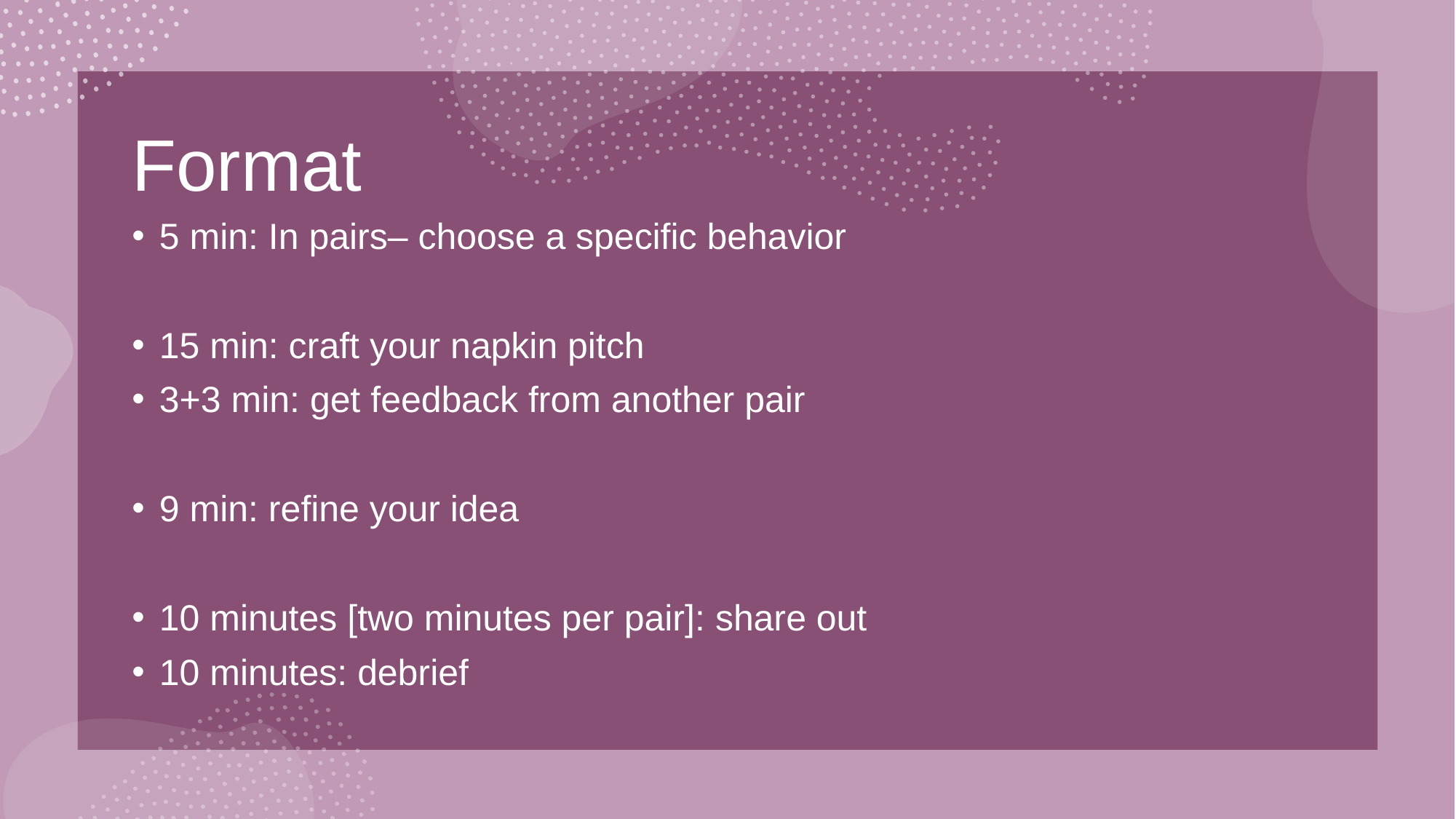

# Format
5 min: In pairs– choose a specific behavior

15 min: craft your napkin pitch
3+3 min: get feedback from another pair

9 min: refine your idea

10 minutes [two minutes per pair]: share out
10 minutes: debrief